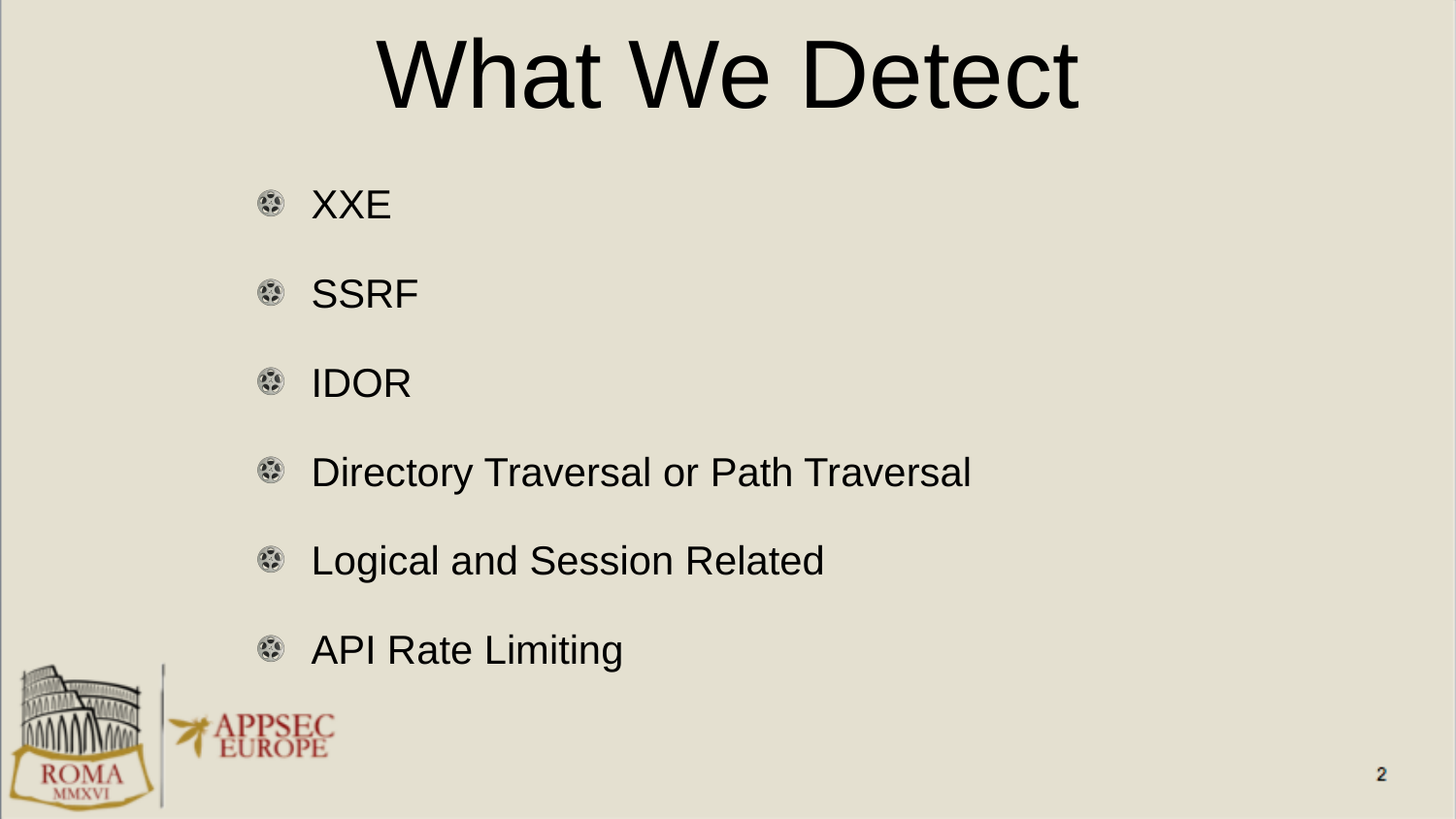

# What We Detect

XXE
SSRF
IDOR
Directory Traversal or Path Traversal
Logical and Session Related
API Rate Limiting